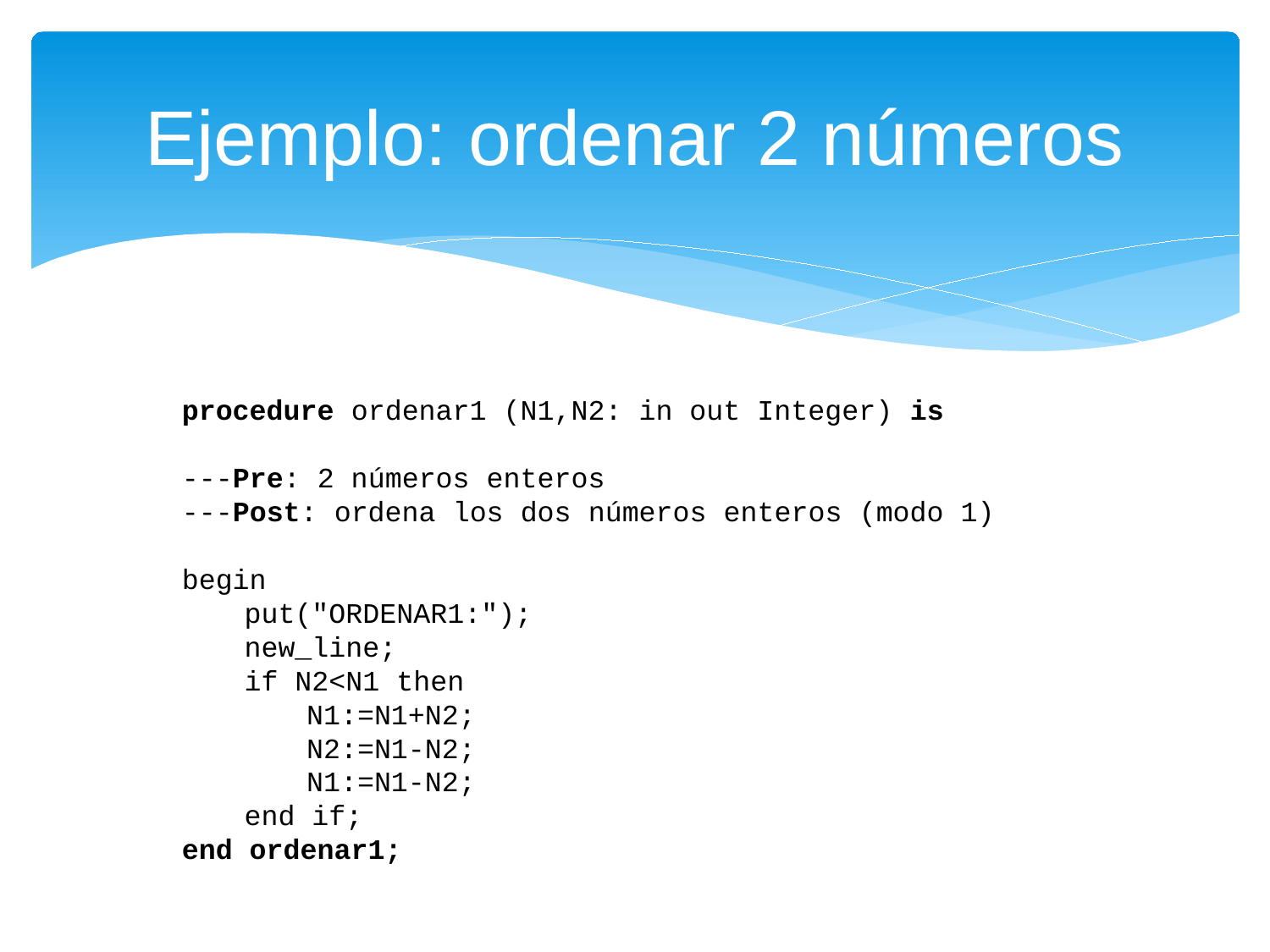

# Ejemplo: ordenar 2 números
		procedure ordenar1 (N1,N2: in out Integer) is

		---Pre: 2 números enteros
		---Post: ordena los dos números enteros (modo 1)

		begin
			put("ORDENAR1:");
			new_line;
			if N2<N1 then
				N1:=N1+N2;
				N2:=N1-N2;
				N1:=N1-N2;
			end if;
		end ordenar1;